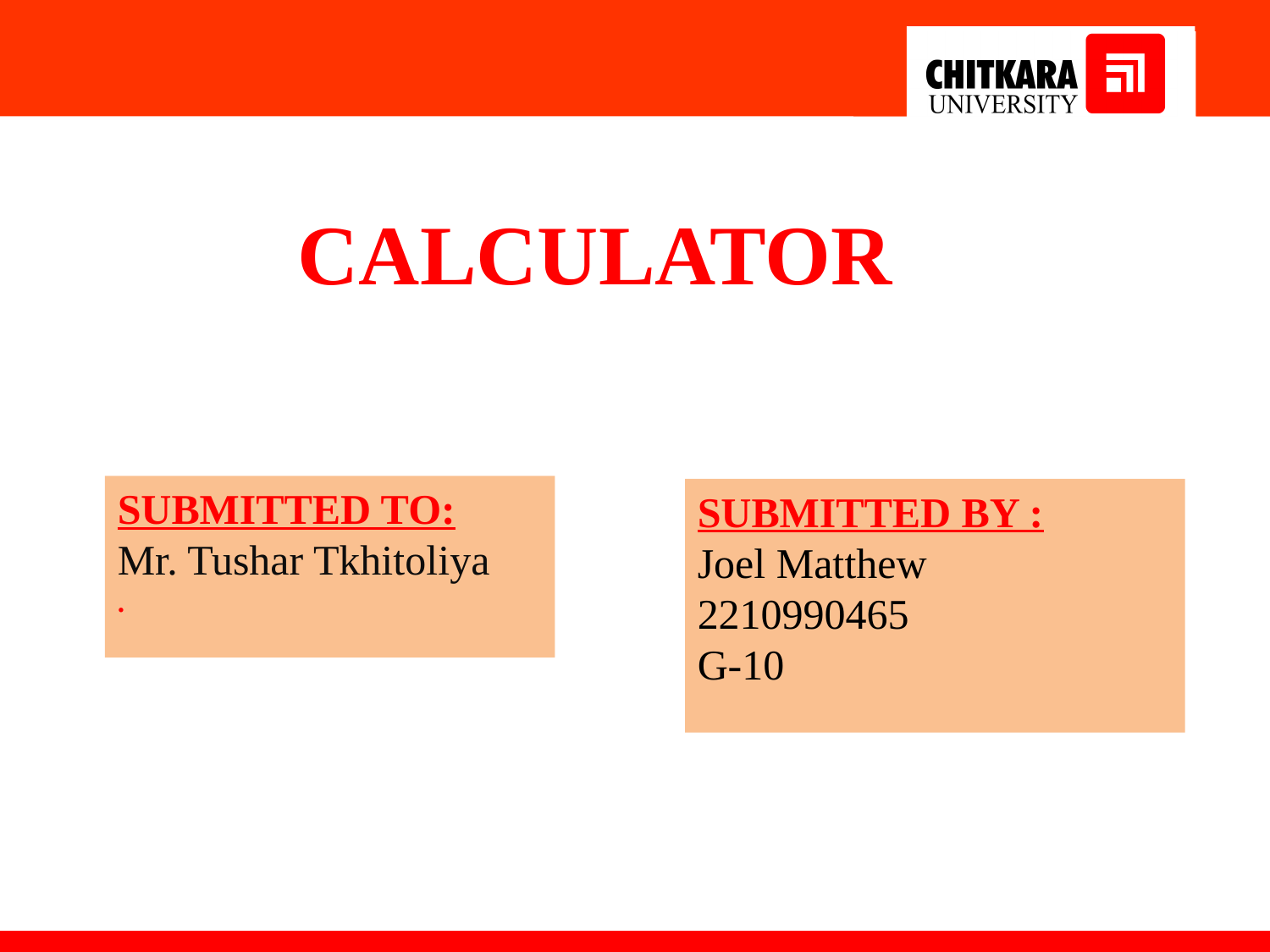

CALCULATOR
SUBMITTED TO:
Mr. Tushar Tkhitoliya
.

SUBMITTED BY :
Joel Matthew
2210990465
G-10